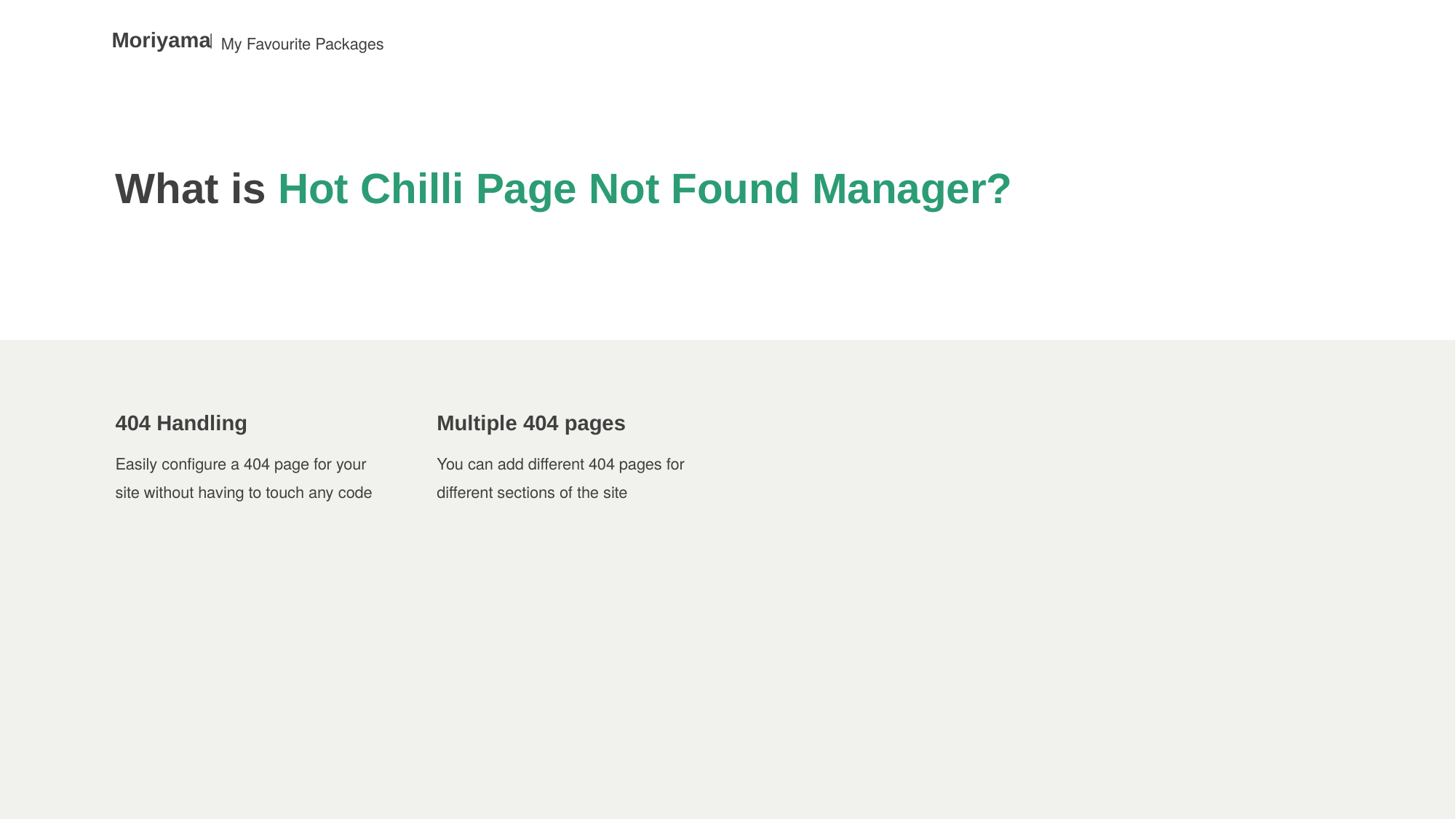

My Favourite Packages

# What is Hot Chilli Page Not Found Manager?
404 Handling
Multiple 404 pages

Easily configure a 404 page for your site without having to touch any code
You can add different 404 pages for different sections of the site